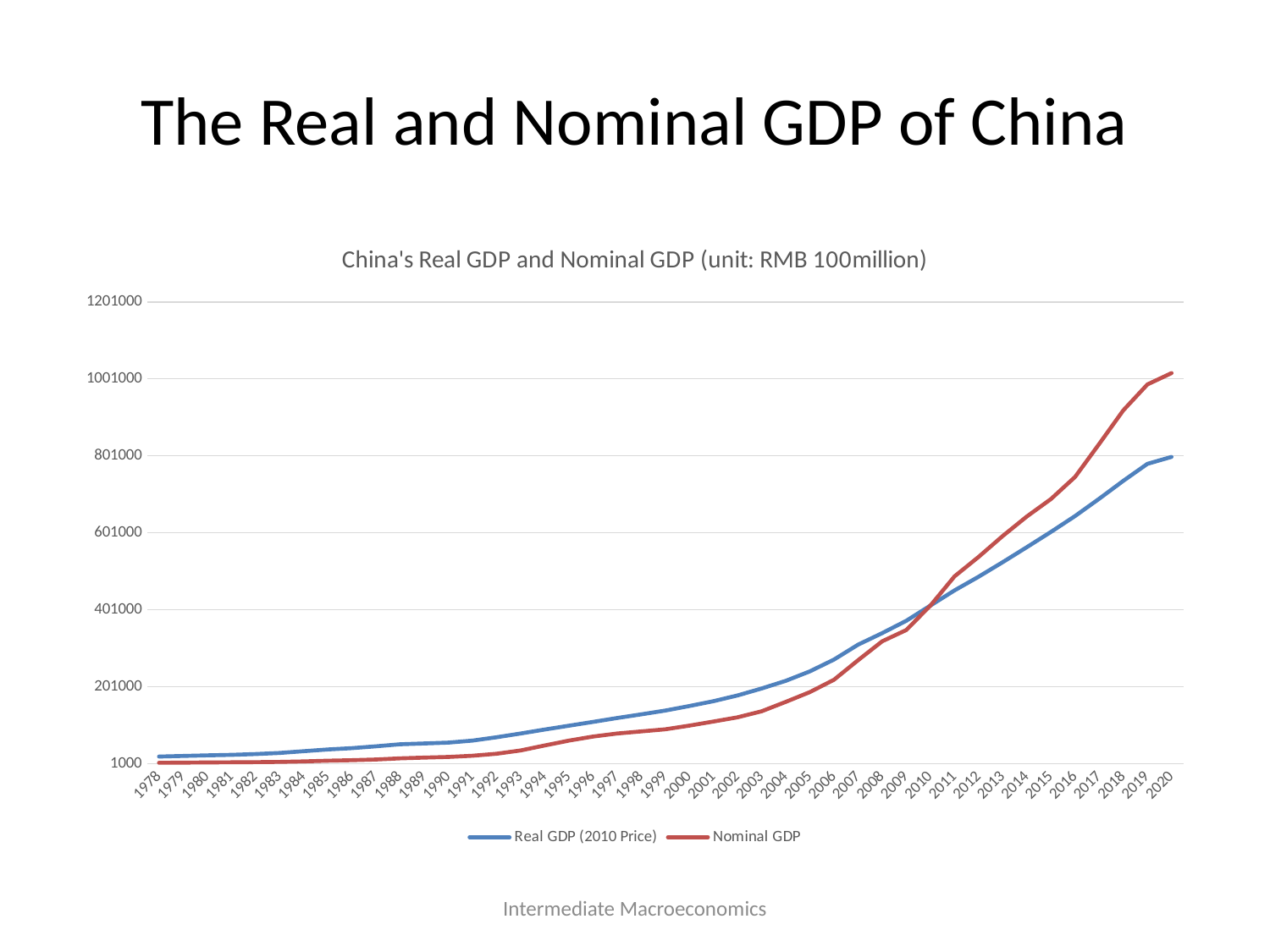

# The Real and Nominal GDP of China

### Chart: China's Real GDP and Nominal GDP (unit: RMB 100million)

| Category | Real GDP (2010 Price) | Nominal GDP |
|---|---|---|
| 1978 | 19879.730685791827 | 3678.70252 |
| 1979 | 21388.865651275013 | 4100.453672 |
| 1980 | 23064.500400251094 | 4587.581078 |
| 1981 | 24243.73318155998 | 4935.832837 |
| 1982 | 26429.81824039707 | 5373.350136 |
| 1983 | 29276.36331741886 | 6020.924101 |
| 1984 | 33723.89376132988 | 7278.502307 |
| 1985 | 38253.24134147618 | 9098.948027 |
| 1986 | 41676.89190530659 | 10376.154454 |
| 1987 | 46535.34557180554 | 12174.594674 |
| 1988 | 51757.818937179705 | 15180.386477 |
| 1989 | 53934.925672792735 | 17179.741735 |
| 1990 | 56049.31013582964 | 18872.868827 |
| 1991 | 61241.03778818785 | 22005.628458 |
| 1992 | 69952.28758067997 | 27194.5309 |
| 1993 | 79664.27361768224 | 35673.230358 |
| 1994 | 90049.95121717139 | 48637.450334 |
| 1995 | 99913.98145052278 | 61339.891337 |
| 1996 | 109828.00321092035 | 71813.629587 |
| 1997 | 119972.57424590598 | 79715.044492 |
| 1998 | 129385.56483440413 | 85195.50709 |
| 1999 | 139298.63655025055 | 90564.375776 |
| 2000 | 151125.22034109881 | 100280.139253 |
| 2001 | 163722.61671564673 | 110863.123046 |
| 2002 | 178676.43638999818 | 121717.424748 |
| 2003 | 196612.0324645215 | 137422.034918 |
| 2004 | 216496.62826838015 | 161840.160907 |
| 2005 | 241165.53575331875 | 187318.903118 |
| 2006 | 271844.0974436627 | 219438.474817 |
| 2007 | 310529.8530875749 | 270092.323718 |
| 2008 | 340498.0924082283 | 319244.612778 |
| 2009 | 372500.57514890446 | 348517.743735 |
| 2010 | 412119.255796 | 412119.255796 |
| 2011 | 451480.0735567262 | 487940.180525 |
| 2012 | 486983.27463383303 | 538579.9534690001 |
| 2013 | 524803.1262168085 | 592963.229549 |
| 2014 | 563773.7678342907 | 643563.104544 |
| 2015 | 603470.9336431994 | 688858.218049 |
| 2016 | 644801.2216276 | 746395.059484 |
| 2017 | 689596.8585445249 | 832035.94856 |
| 2018 | 736143.08800738 | 919281.129067 |
| 2019 | 780311.6732878227 | 986515.2 |
| 2020 | 798258.8417734426 | 1015986.2 |
Intermediate Macroeconomics